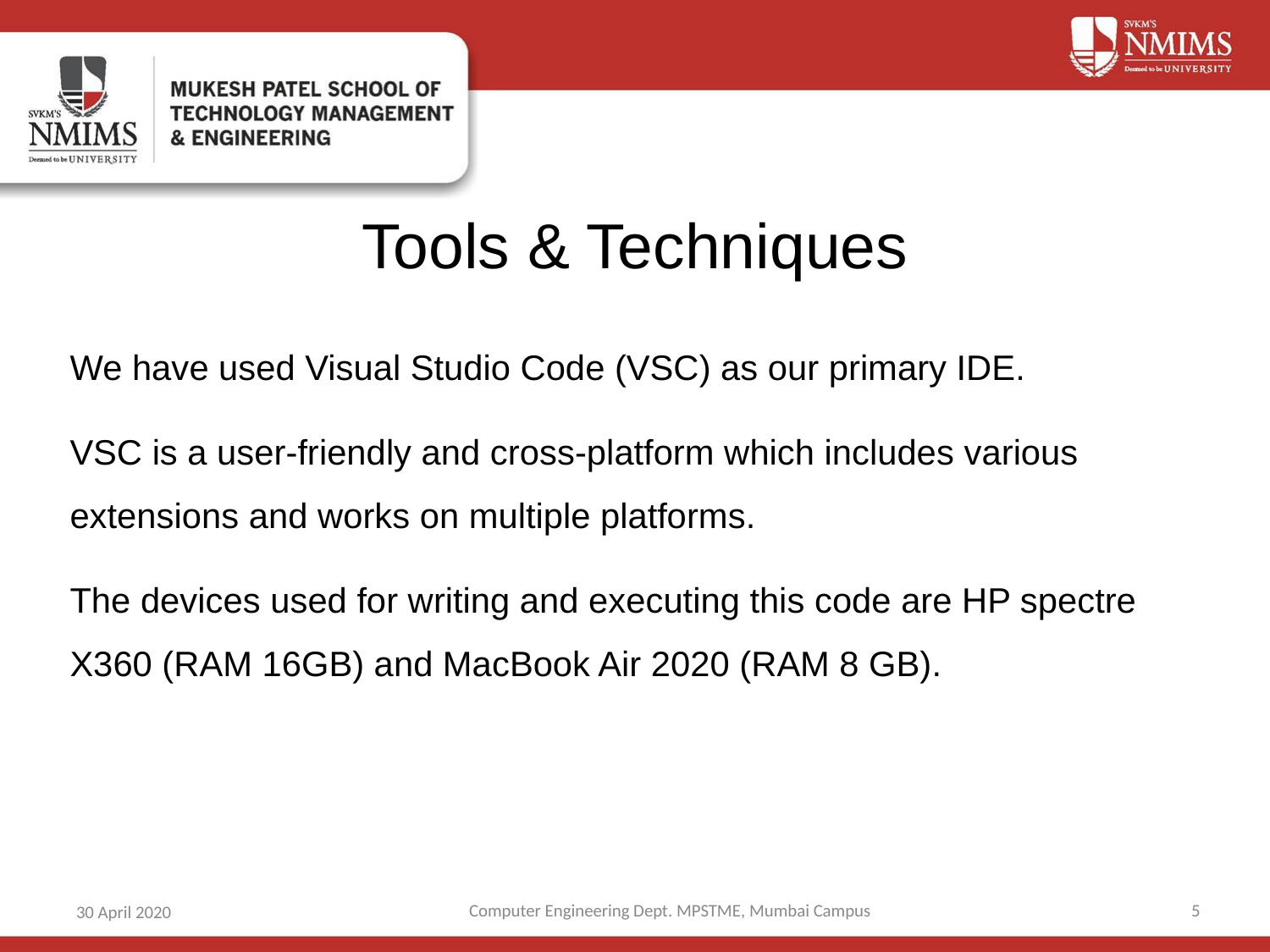

# Tools & Techniques
We have used Visual Studio Code (VSC) as our primary IDE.
VSC is a user-friendly and cross-platform which includes various extensions and works on multiple platforms.
The devices used for writing and executing this code are HP spectre X360 (RAM 16GB) and MacBook Air 2020 (RAM 8 GB).

Computer Engineering Dept. MPSTME, Mumbai Campus
5
30 April 2020